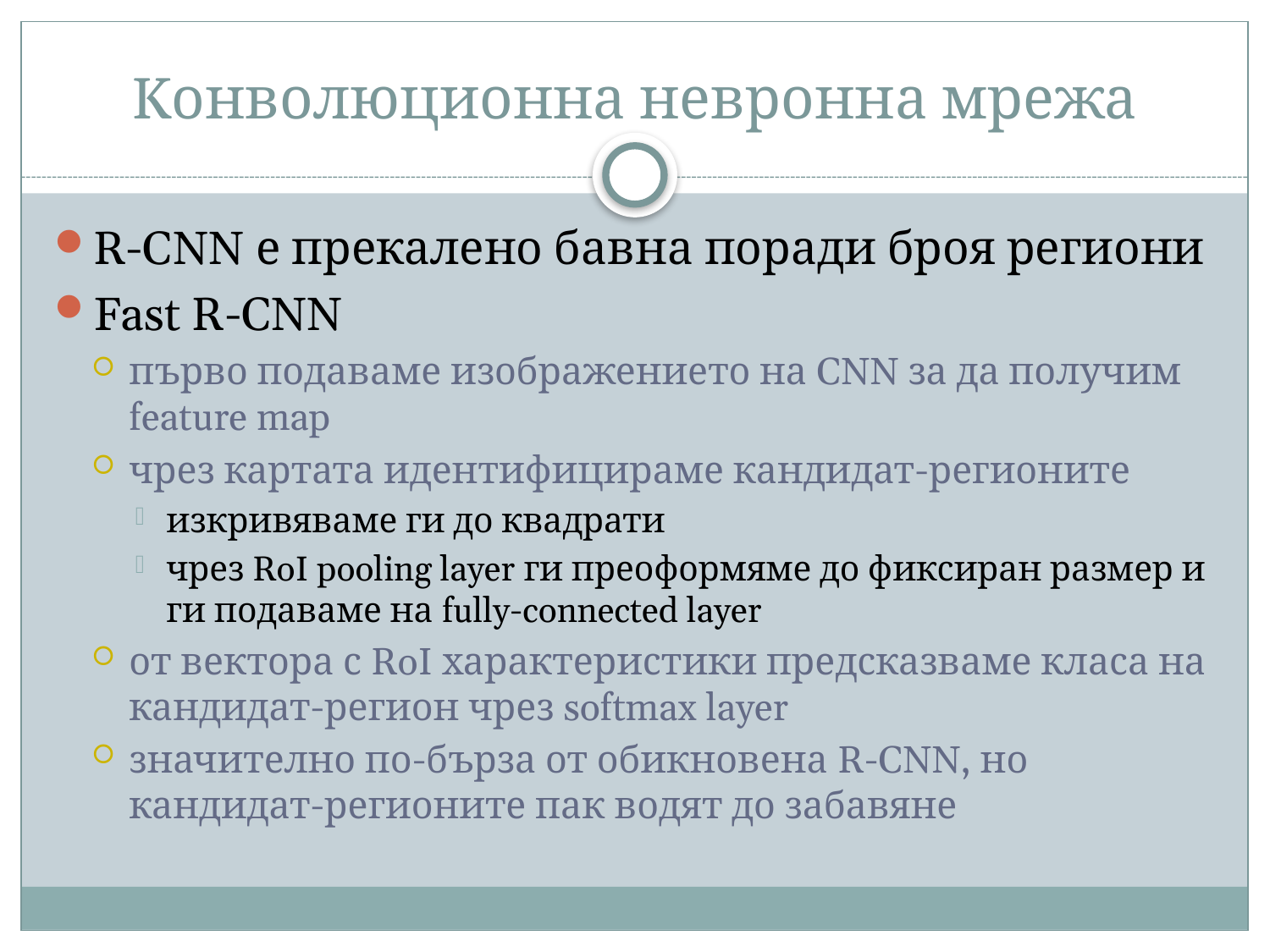

# Kонволюционна невронна мрежа
R-CNN е прекалено бавна поради броя региони
Fast R-CNN
първо подаваме изображението на CNN за да получим feature map
чрез картата идентифицираме кандидат-регионите
изкривяваме ги до квадрати
чрез RoI pooling layer ги преоформяме до фиксиран размер и ги подаваме на fully-connected layer
от вектора с RoI характеристики предсказваме класа на кандидат-регион чрез softmax layer
значително по-бърза от обикновена R-CNN, но кандидат-регионите пак водят до забавяне